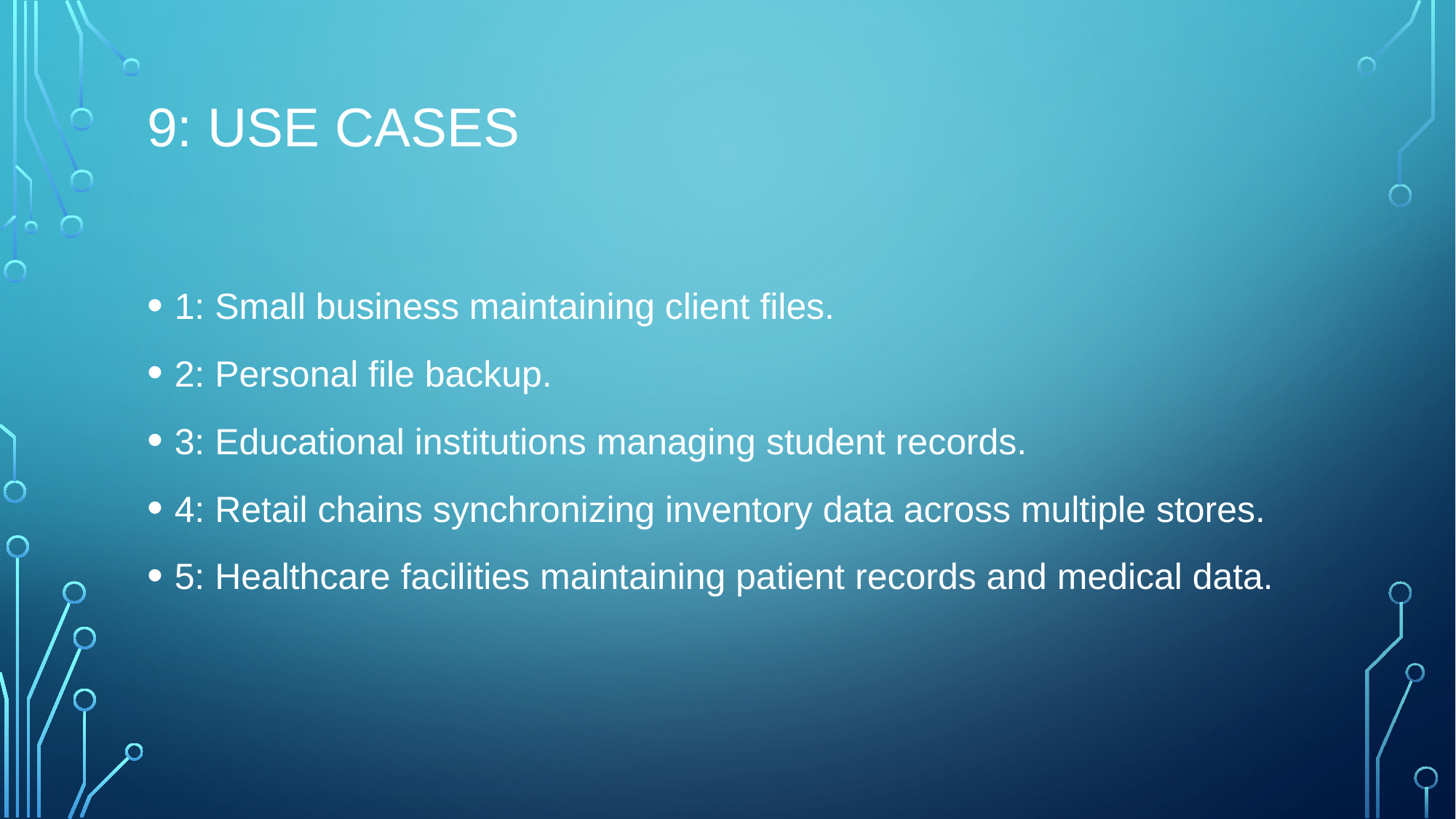

# 9: Use Cases
1: Small business maintaining client files.
2: Personal file backup.
3: Educational institutions managing student records.
4: Retail chains synchronizing inventory data across multiple stores.
5: Healthcare facilities maintaining patient records and medical data.